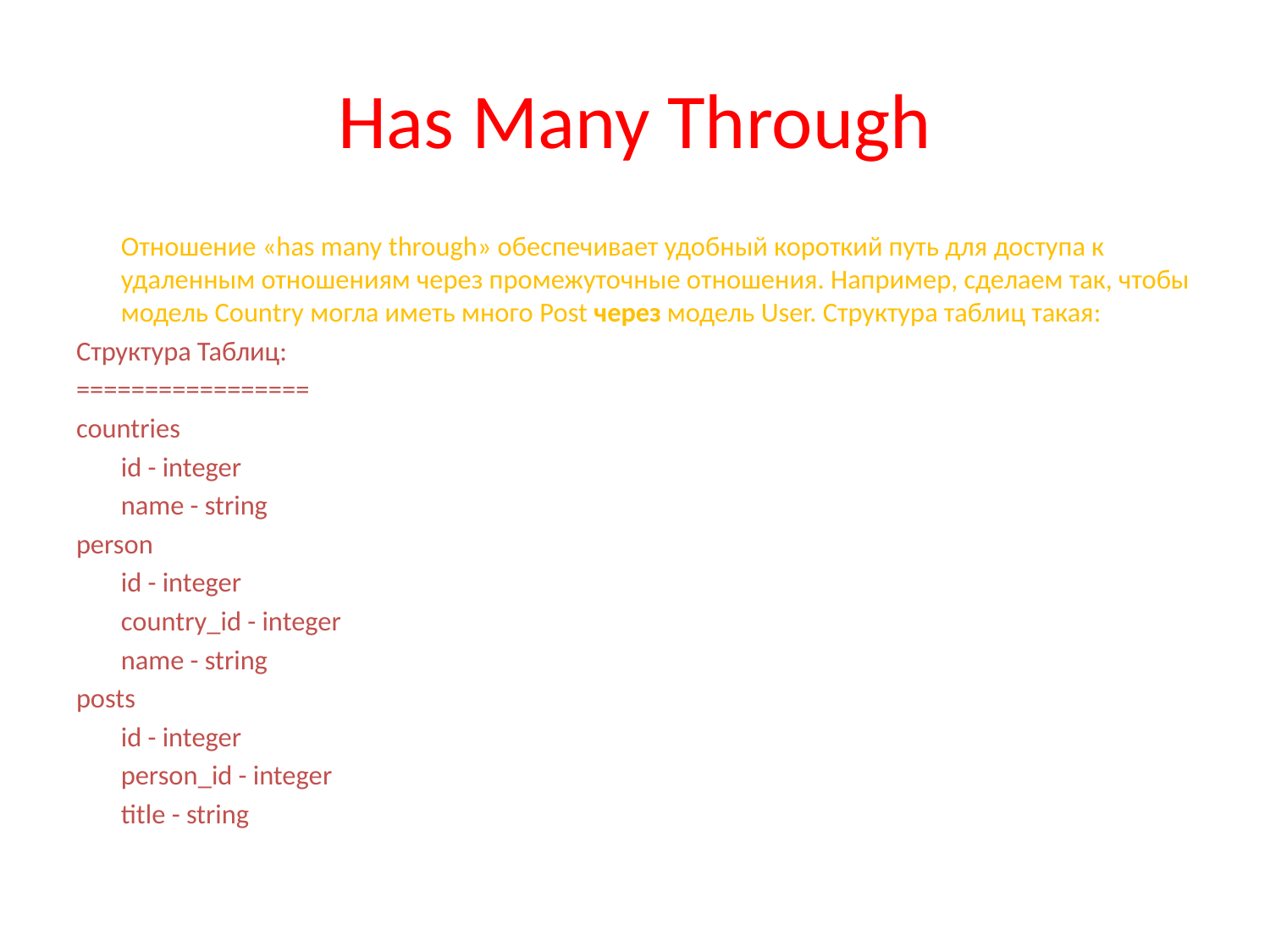

# Has Many Through
	Отношение «has many through» обеспечивает удобный короткий путь для доступа к удаленным отношениям через промежуточные отношения. Например, сделаем так, чтобы модель Country могла иметь много Post через модель User. Структура таблиц такая:
Структура Таблиц:
=================
countries
	id - integer
	name - string
person
	id - integer
	country_id - integer
	name - string
posts
	id - integer
	person_id - integer
	title - string